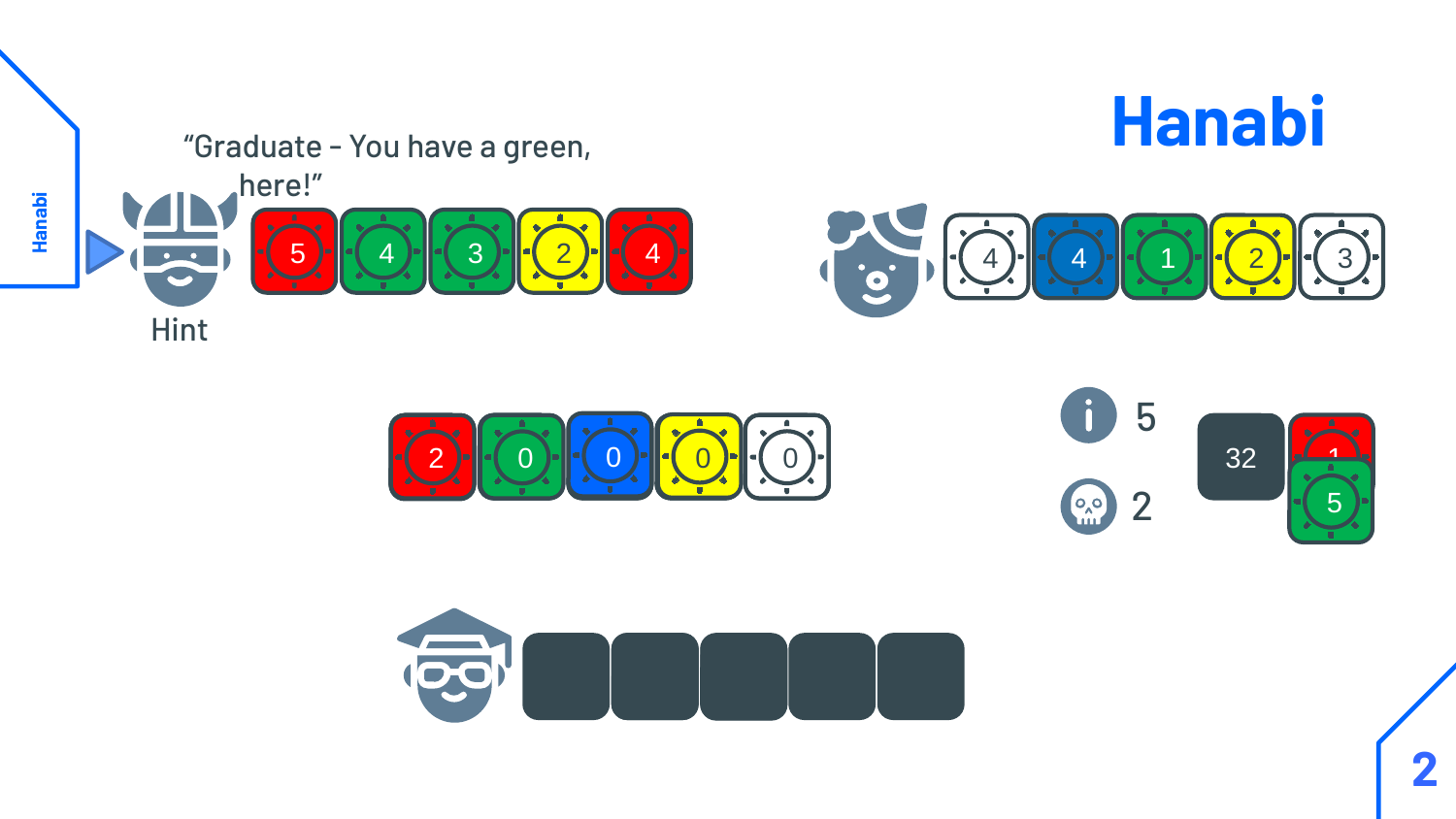

# Hanabi
 Hanabi
“Graduate - You have a green, here!”

5

4

3

2

4

4

4

1

2

3

Hint
5

0

0

1

0

2

0

32

2

5
2

1

2

2